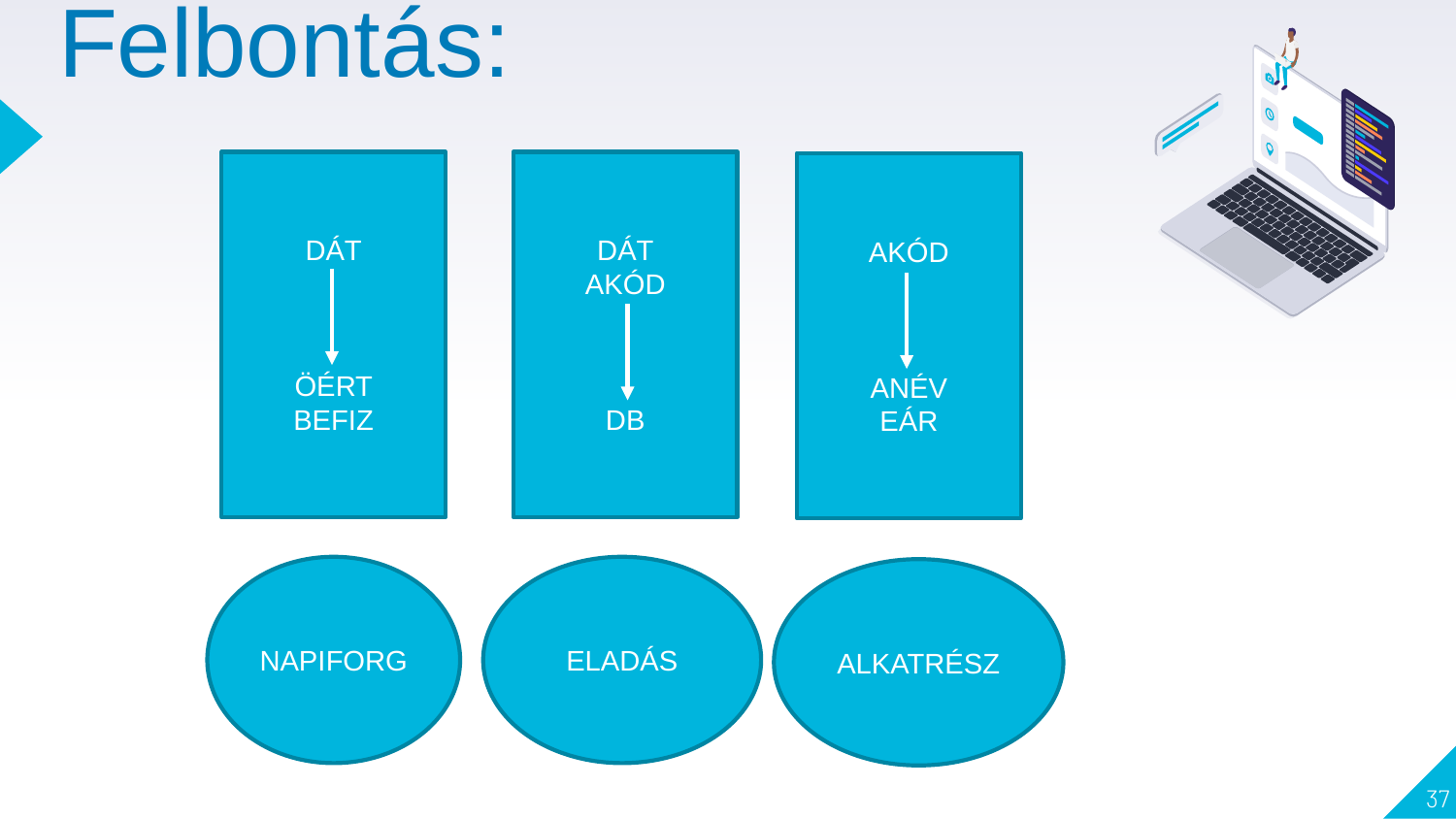

# Felbontás:

DÁT

ÖÉRT
BEFIZ
DÁT
AKÓD

DB
AKÓD

ANÉV
EÁR
ELADÁS
NAPIFORG
ALKATRÉSZ
37